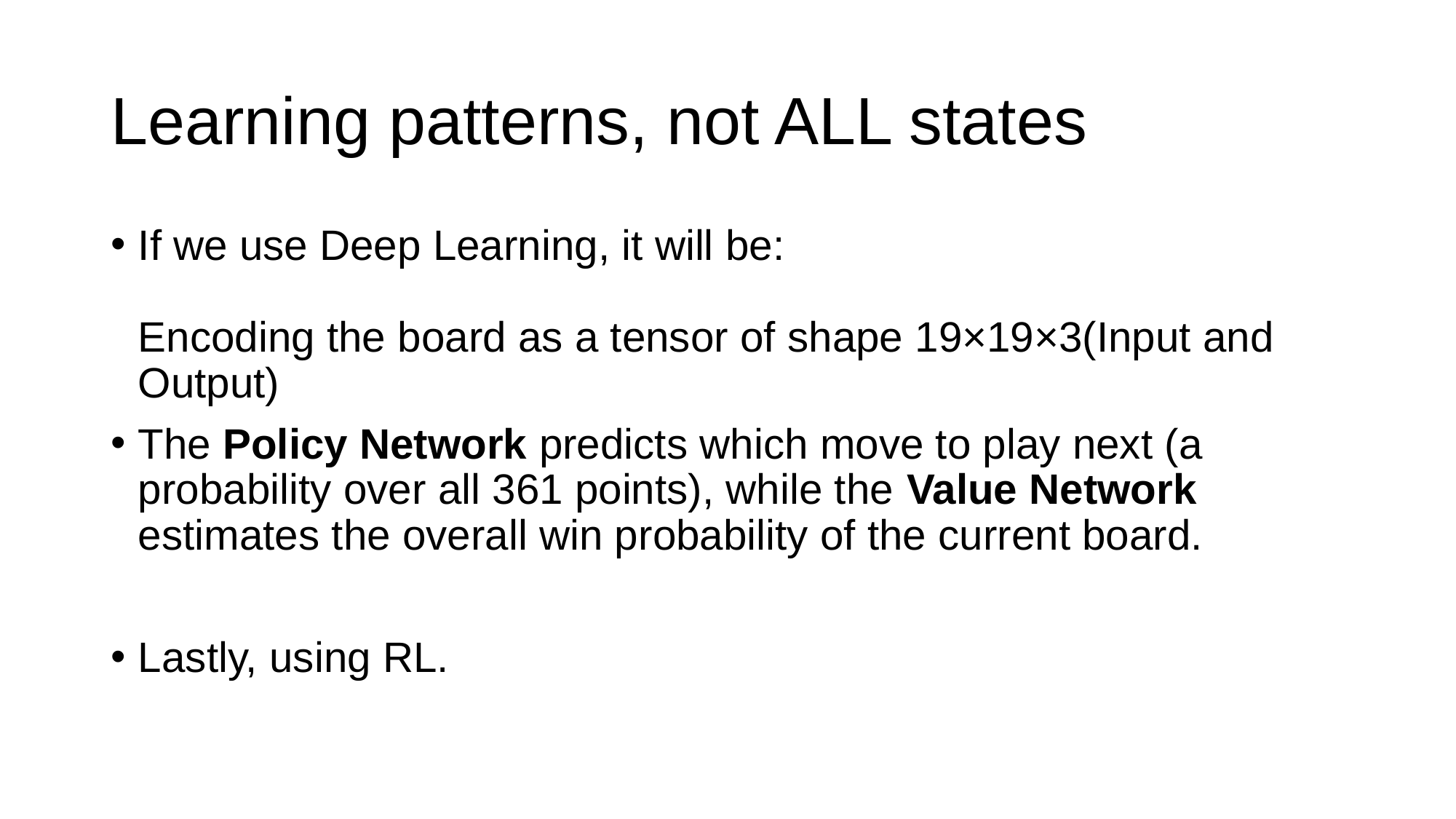

# Learning patterns, not ALL states
If we use Deep Learning, it will be:
Encoding the board as a tensor of shape 19×19×3(Input and Output)
The Policy Network predicts which move to play next (a probability over all 361 points), while the Value Network estimates the overall win probability of the current board.

Lastly, using RL.